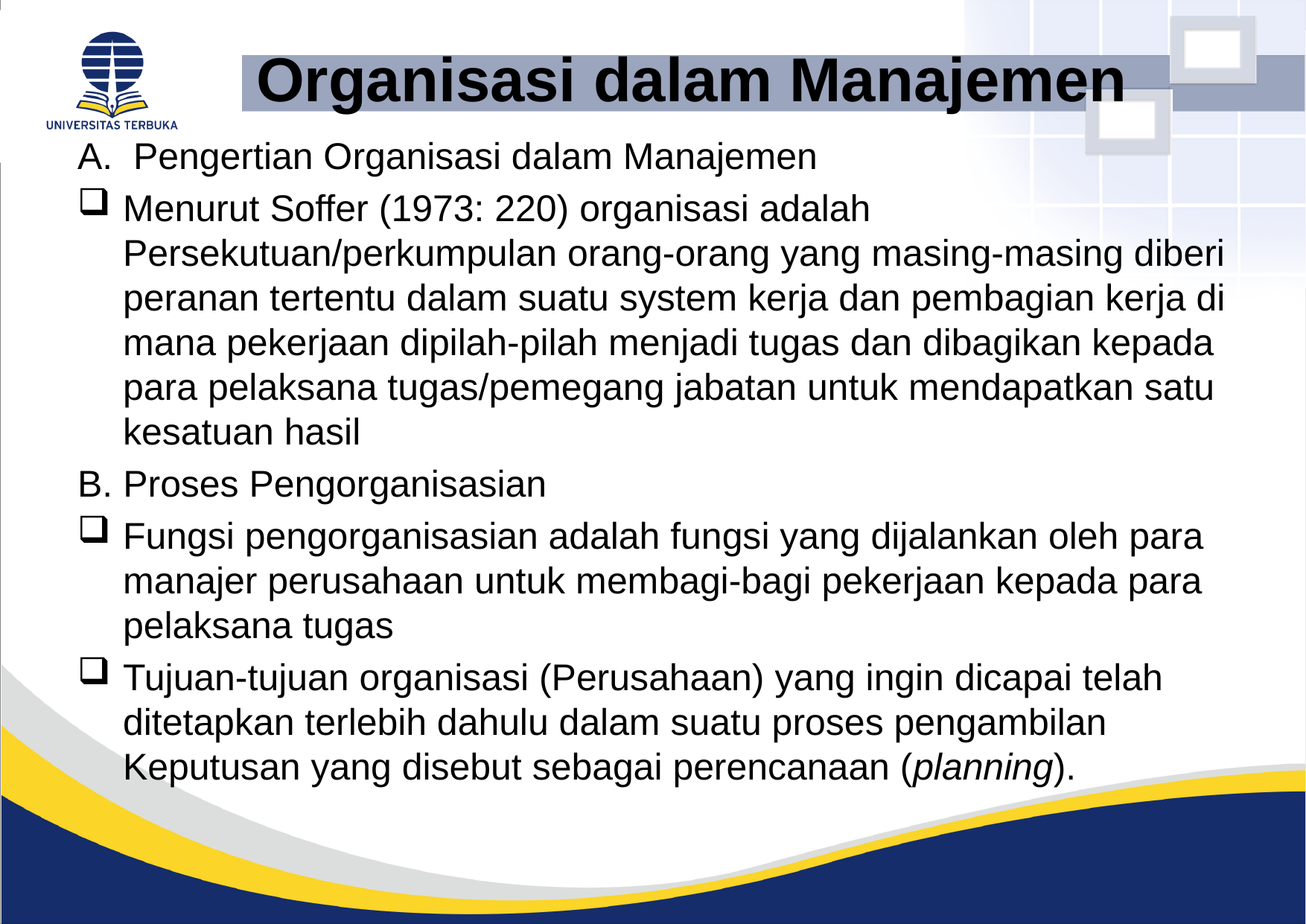

# Organisasi dalam Manajemen
Pengertian Organisasi dalam Manajemen
Menurut Soffer (1973: 220) organisasi adalah Persekutuan/perkumpulan orang-orang yang masing-masing diberi peranan tertentu dalam suatu system kerja dan pembagian kerja di mana pekerjaan dipilah-pilah menjadi tugas dan dibagikan kepada para pelaksana tugas/pemegang jabatan untuk mendapatkan satu kesatuan hasil
B. Proses Pengorganisasian
Fungsi pengorganisasian adalah fungsi yang dijalankan oleh para manajer perusahaan untuk membagi-bagi pekerjaan kepada para pelaksana tugas
Tujuan-tujuan organisasi (Perusahaan) yang ingin dicapai telah ditetapkan terlebih dahulu dalam suatu proses pengambilan Keputusan yang disebut sebagai perencanaan (planning).